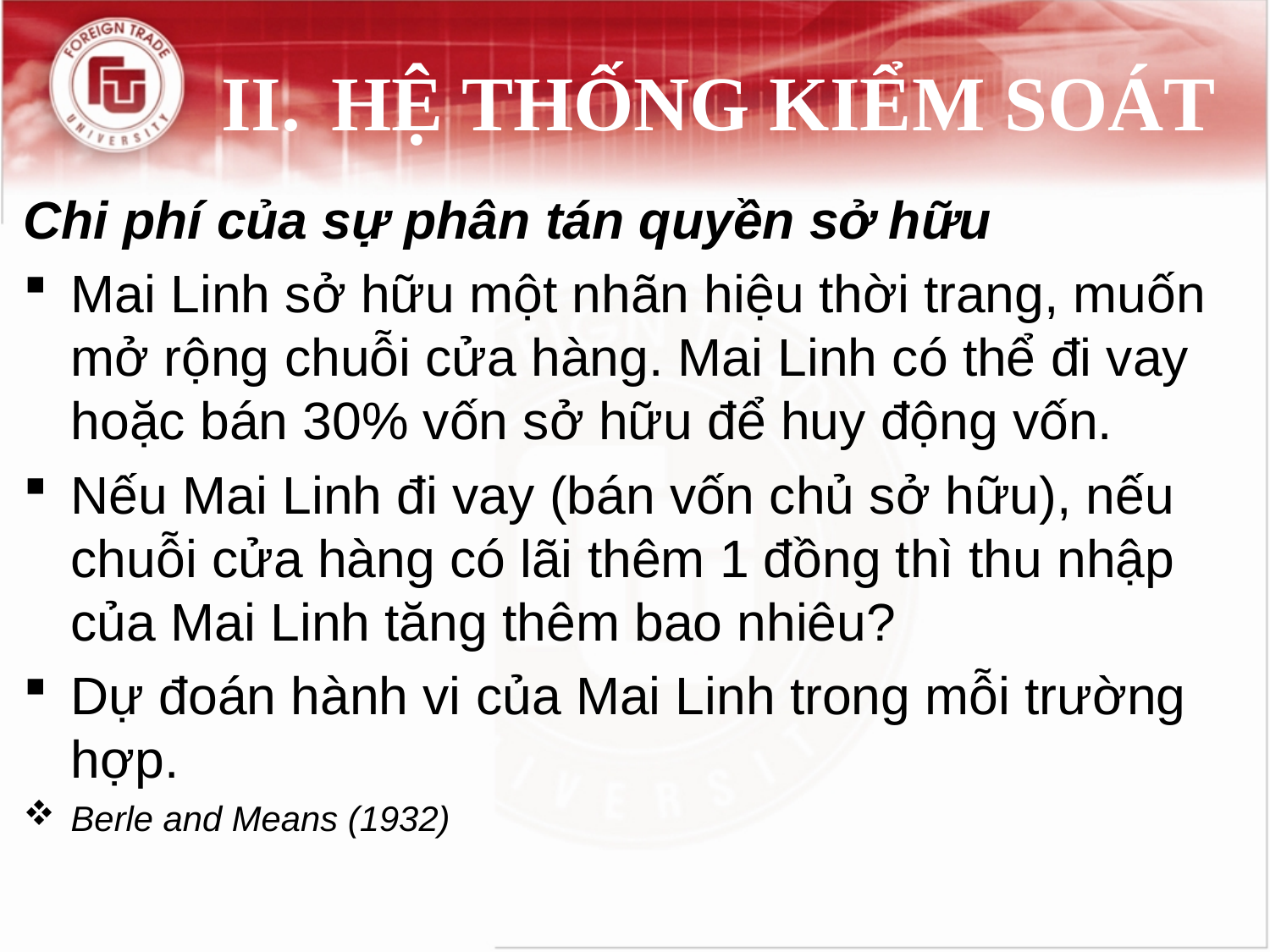

# II.	HỆ THỐNG KIỂM SOÁT
Chi phí của sự phân tán quyền sở hữu
Mai Linh sở hữu một nhãn hiệu thời trang, muốn mở rộng chuỗi cửa hàng. Mai Linh có thể đi vay hoặc bán 30% vốn sở hữu để huy động vốn.
Nếu Mai Linh đi vay (bán vốn chủ sở hữu), nếu chuỗi cửa hàng có lãi thêm 1 đồng thì thu nhập của Mai Linh tăng thêm bao nhiêu?
Dự đoán hành vi của Mai Linh trong mỗi trường hợp.
Berle and Means (1932)